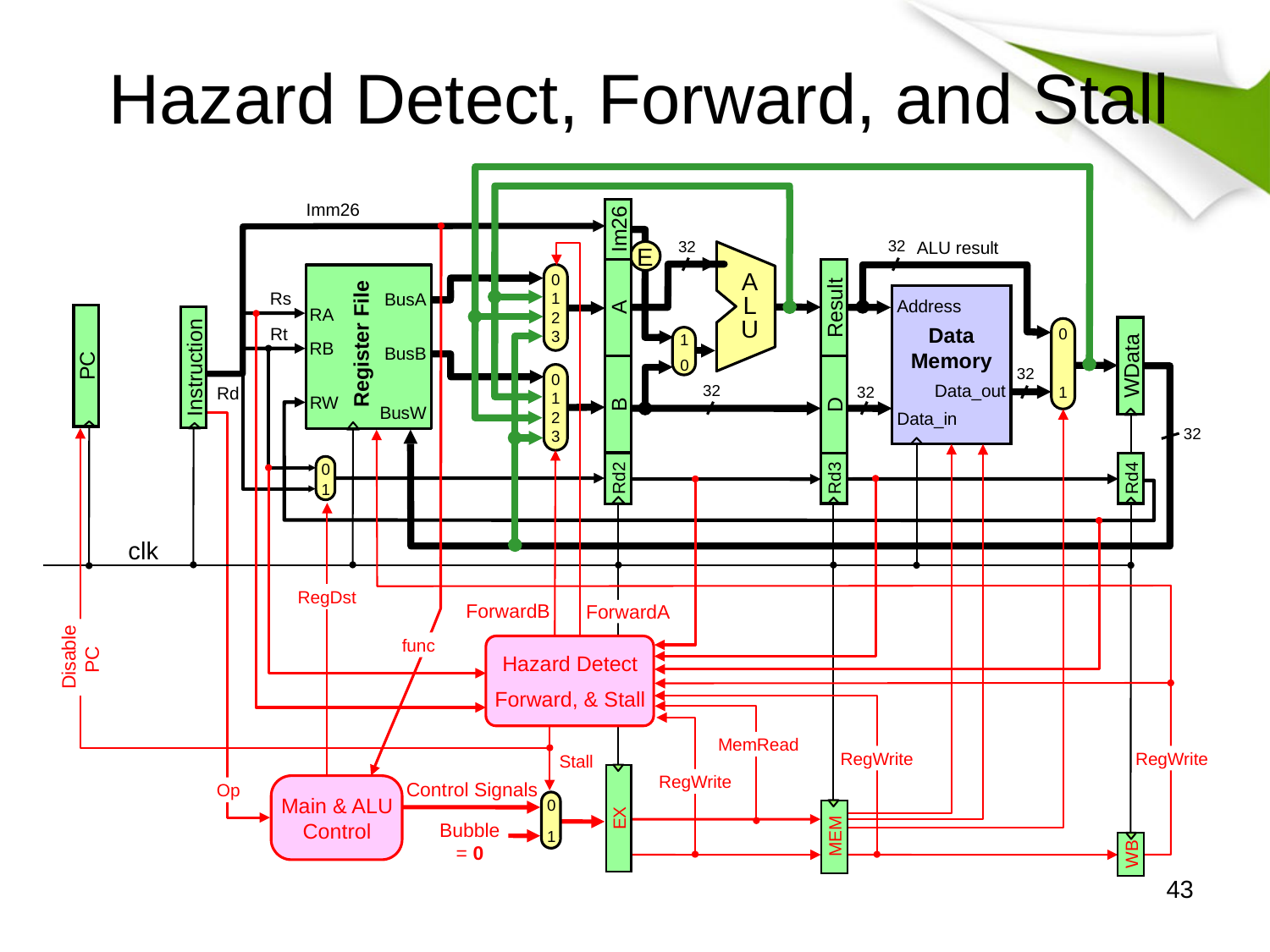

# Hazard Detect, Forward, and Stall

Im26
Imm26

 32

 32

ALU result

E
A
L
U

ForwardB
ForwardA
A
Result

0
1
2
3

0
1
2
3

BusA
RA
Register File
RB
BusB
RW
BusW

Data
Memory
 Address
Data_out
Data_in

Rs
PC

Instruction

WData
0

1
Rt
1

0

B
D
 32

 32

 32

Rd

RegDst

RegWrite

Main & ALU
Control
Op
MEM

EX

WB

 32

Disable PC
Stall
Rd2
Rd4

Rd3
0

1

MemRead
RegWrite
RegWrite

clk
func

Hazard Detect
Forward, & Stall

Control Signals
0

Bubble
= 0

1

43